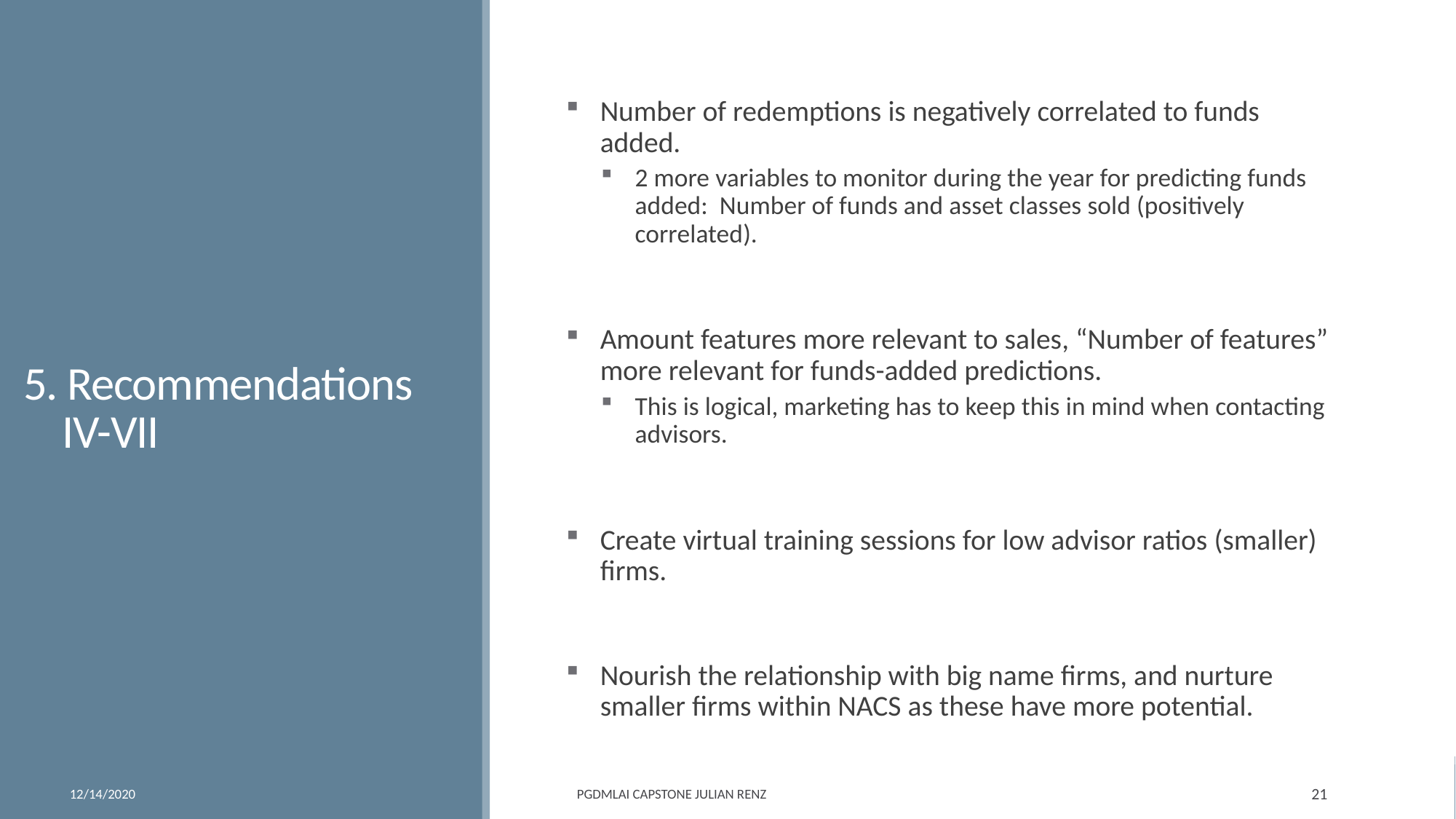

# 5. Recommendations IV-VII
Number of redemptions is negatively correlated to funds added.
2 more variables to monitor during the year for predicting funds added:  Number of funds and asset classes sold (positively correlated).

Amount features more relevant to sales, “Number of features” more relevant for funds-added predictions.
This is logical, marketing has to keep this in mind when contacting advisors.

Create virtual training sessions for low advisor ratios (smaller) firms.

Nourish the relationship with big name firms, and nurture smaller firms within NACS as these have more potential.
12/14/2020
PGDMLAI CAPSTONE Julian Renz
21